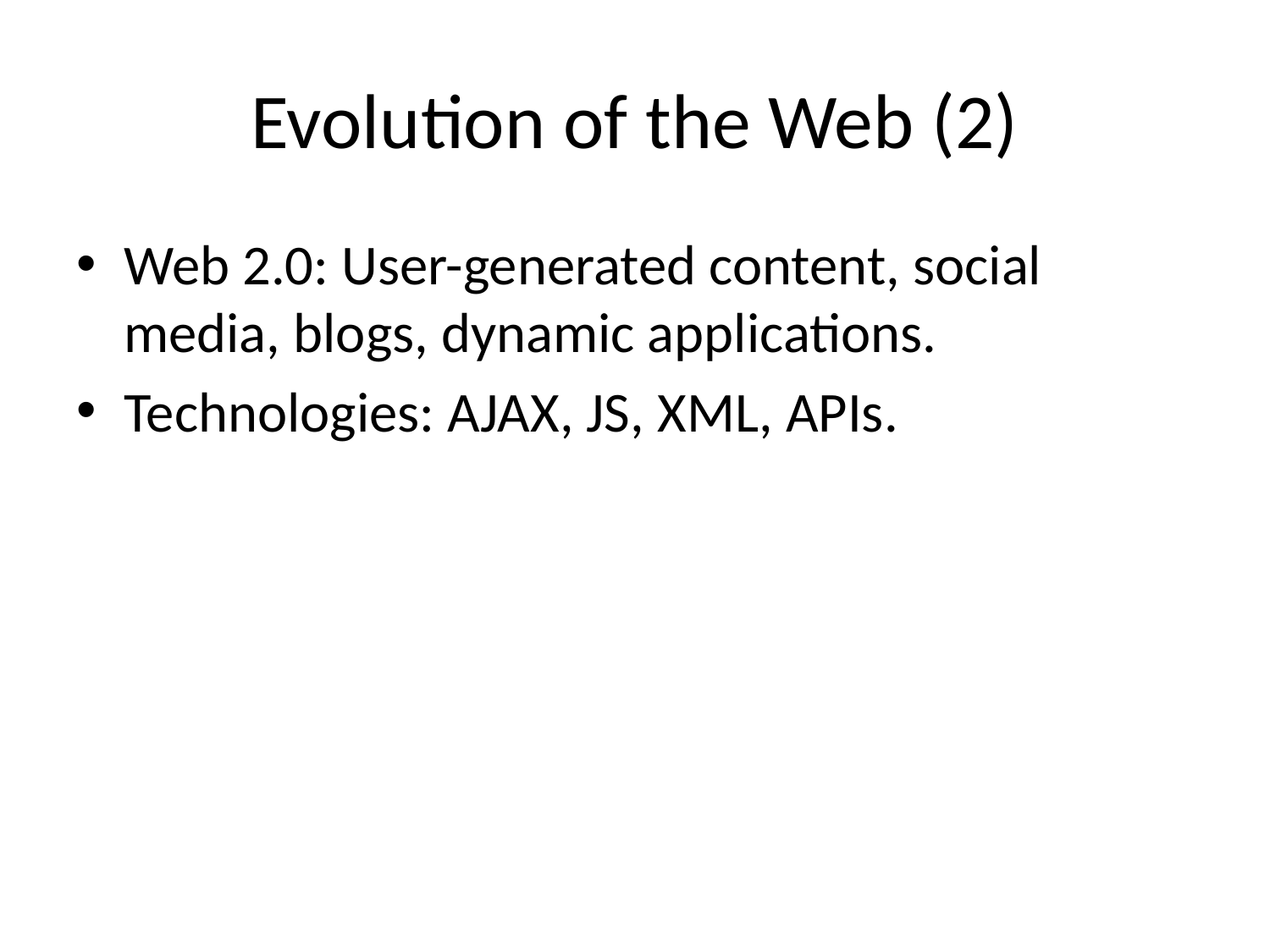

# Evolution of the Web (2)
Web 2.0: User-generated content, social media, blogs, dynamic applications.
Technologies: AJAX, JS, XML, APIs.